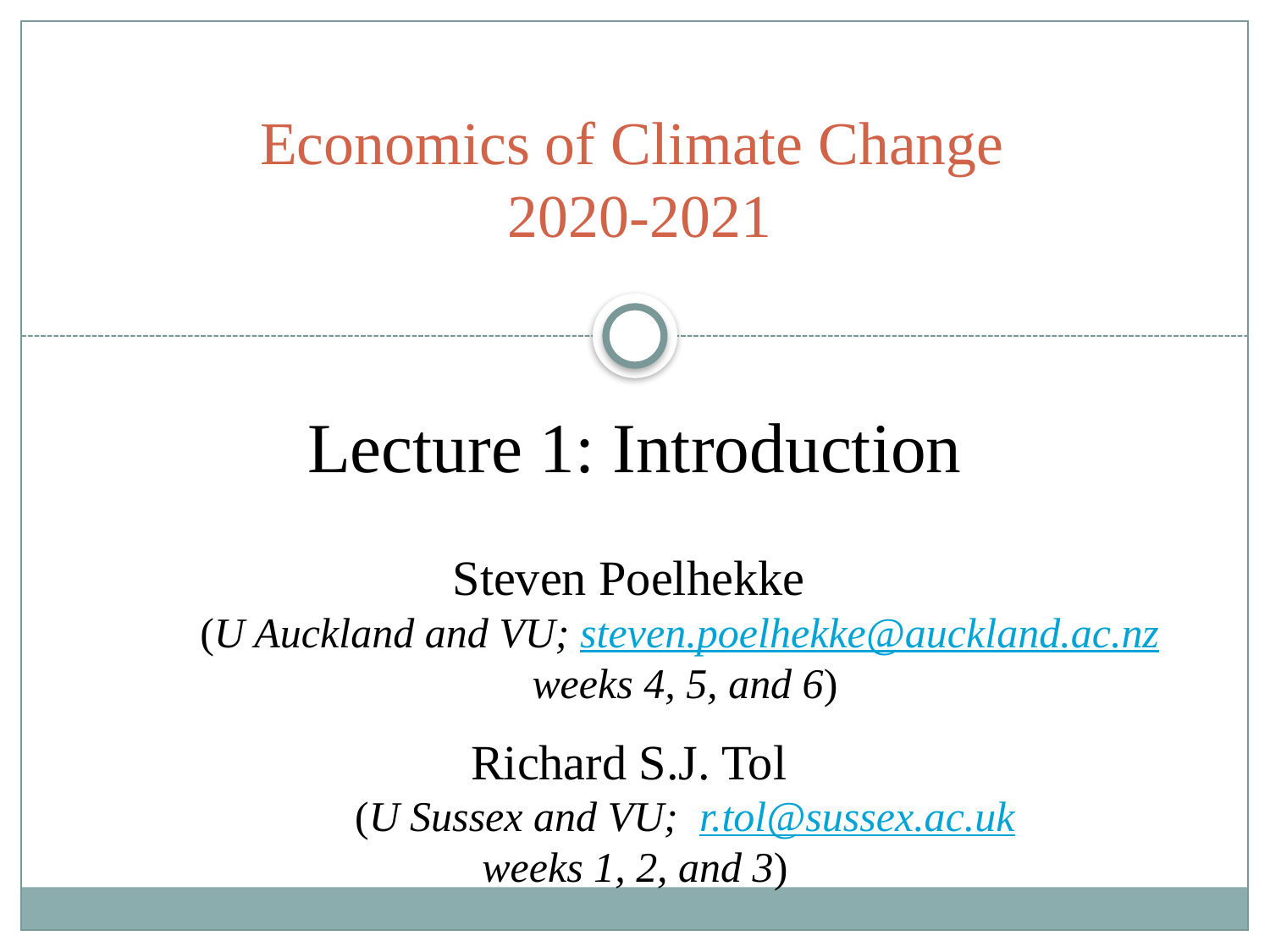

# Economics of Climate Change 2020-2021

Lecture 1: Introduction

Steven Poelhekke
(U Auckland and VU; steven.poelhekke@auckland.ac.nz  weeks 4, 5, and 6)

Richard S.J. Tol
(U Sussex and VU;  r.tol@sussex.ac.uk
weeks 1, 2, and 3)